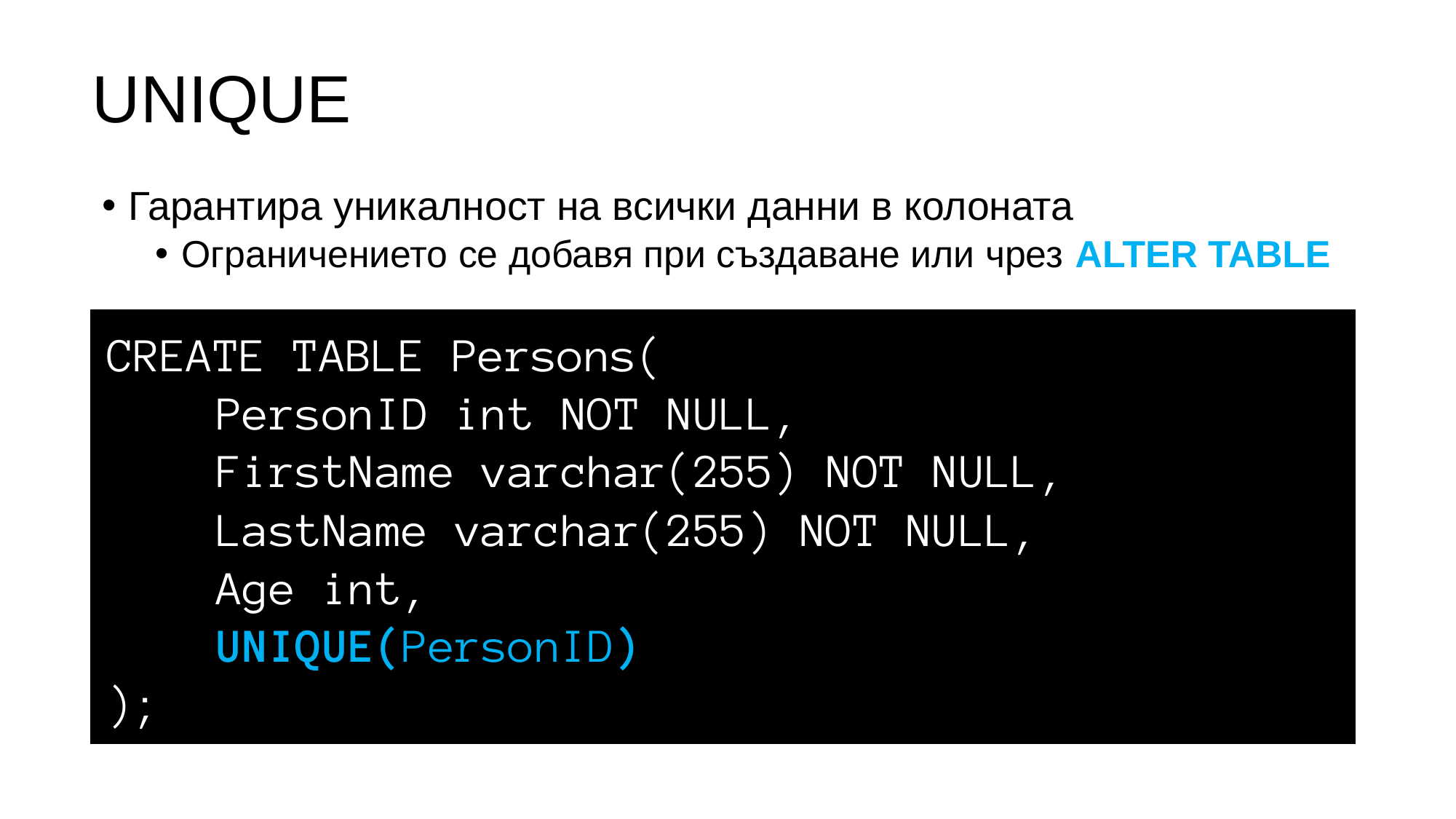

# UNIQUE
Гарантира уникалност на всички данни в колоната
Ограничението се добавя при създаване или чрез ALTER TABLE
CREATE TABLE Persons(
	PersonID int NOT NULL,
	FirstName varchar(255) NOT NULL,
	LastName varchar(255) NOT NULL,
	Age int,
	UNIQUE(PersonID)
);